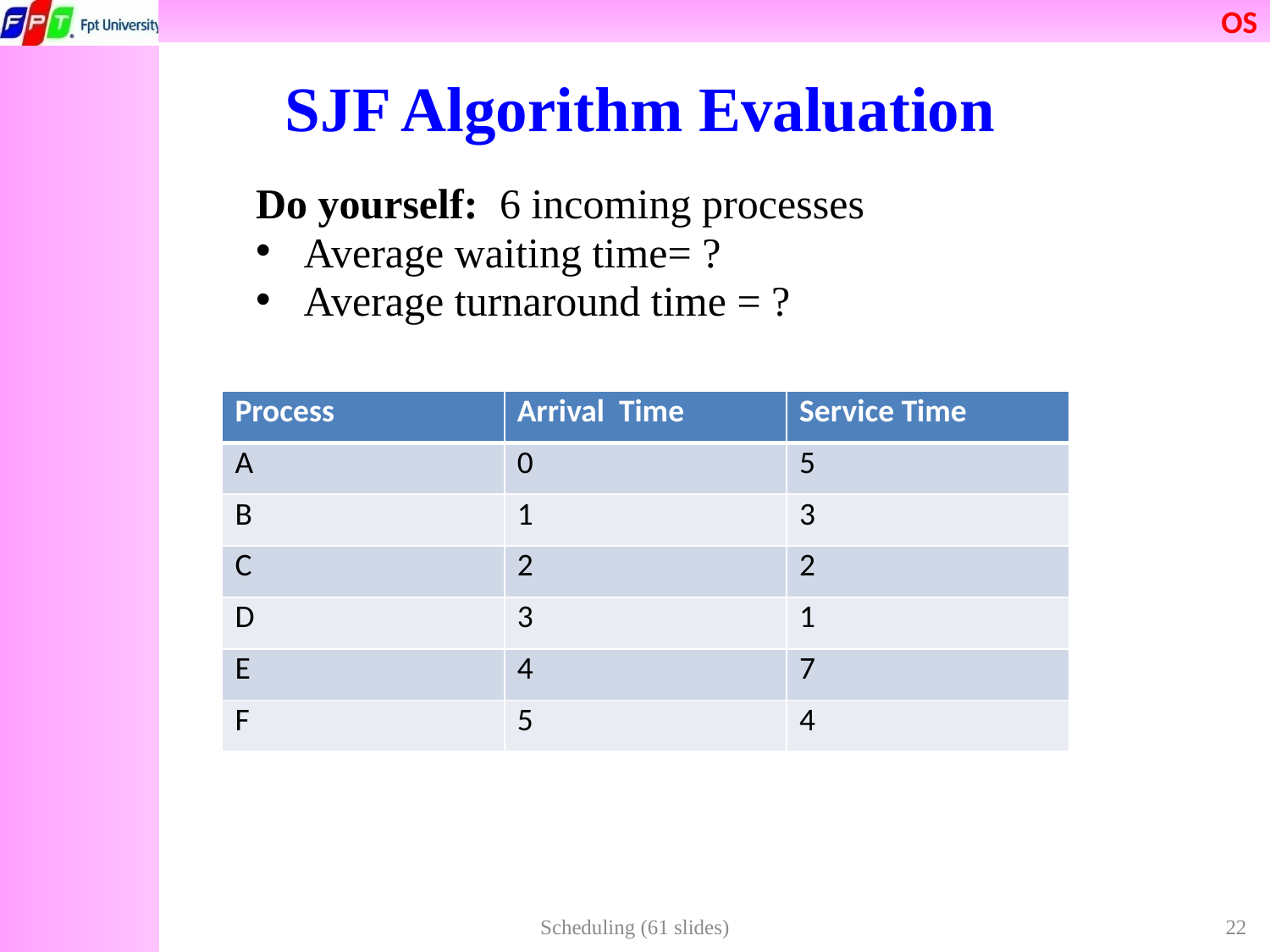

# SJF Algorithm Evaluation
Do yourself:  6 incoming processes
Average waiting time= ?
Average turnaround time = ?
| Process | Arrival Time | Service Time |
| --- | --- | --- |
| A | 0 | 5 |
| B | 1 | 3 |
| C | 2 | 2 |
| D | 3 | 1 |
| E | 4 | 7 |
| F | 5 | 4 |
Scheduling (61 slides)
22